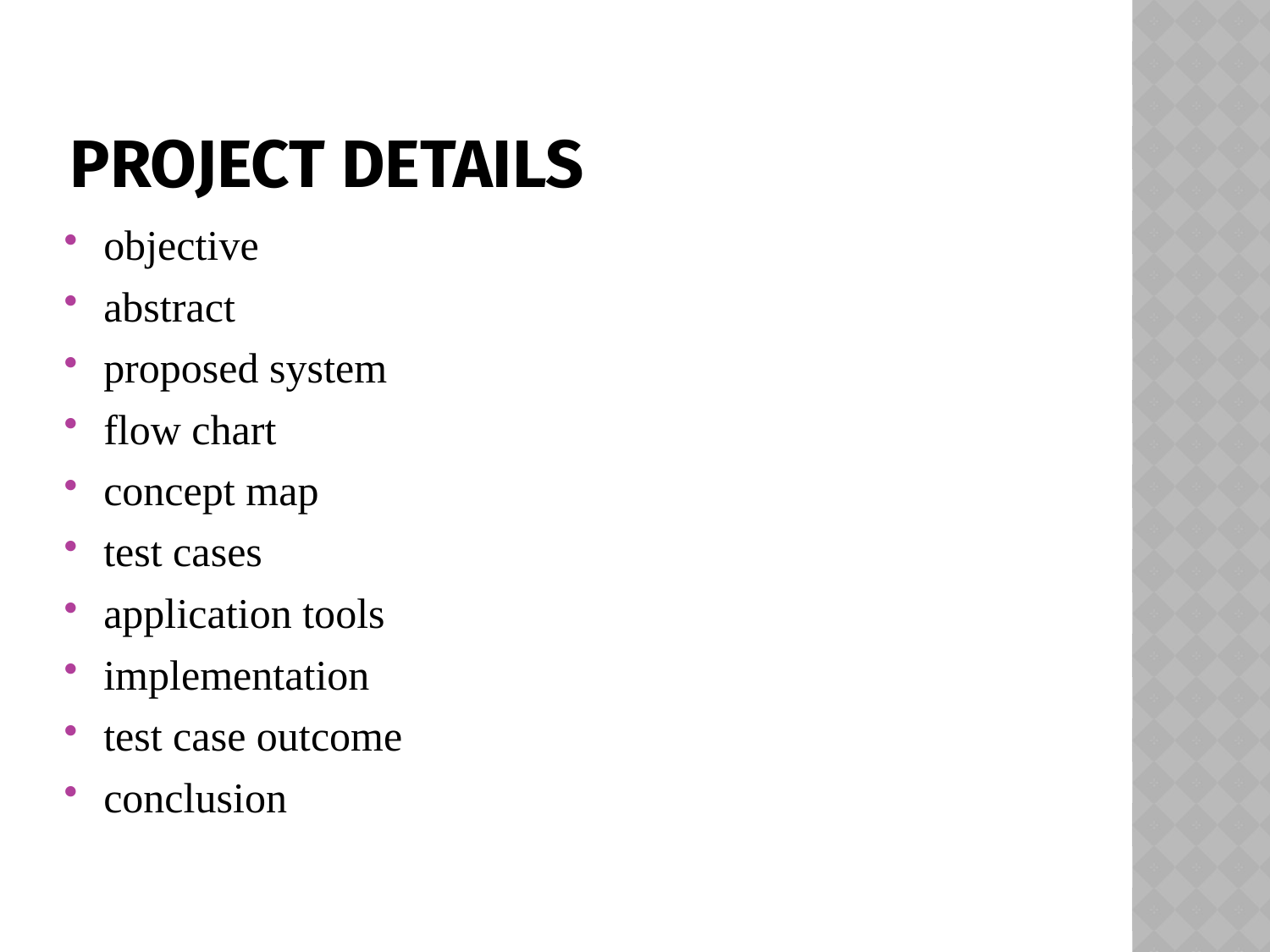

# PROJECT DETAILS

objective
abstract
proposed system
flow chart
concept map
test cases
application tools
implementation
test case outcome
conclusion